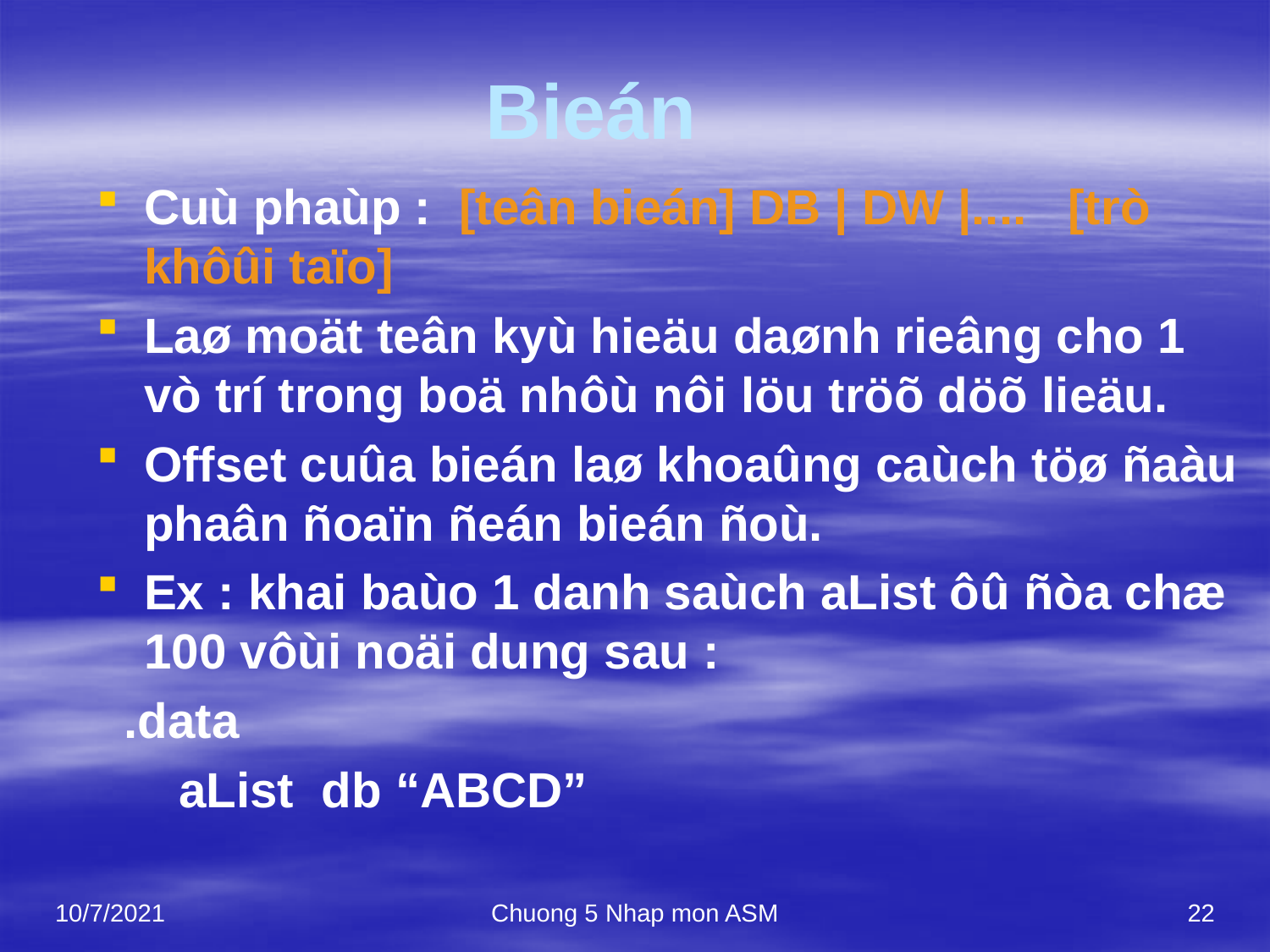

# Bieán
Cuù phaùp :  [teân bieán] DB | DW |....   [trò khôûi taïo]
Laø moät teân kyù hieäu daønh rieâng cho 1 vò trí trong boä nhôù nôi löu tröõ döõ lieäu.
Offset cuûa bieán laø khoaûng caùch töø ñaàu phaân ñoaïn ñeán bieán ñoù.
Ex : khai baùo 1 danh saùch aList ôû ñòa chæ 100 vôùi noäi dung sau :
  .data
      aList  db “ABCD”

10/7/2021
Chuong 5 Nhap mon ASM
22